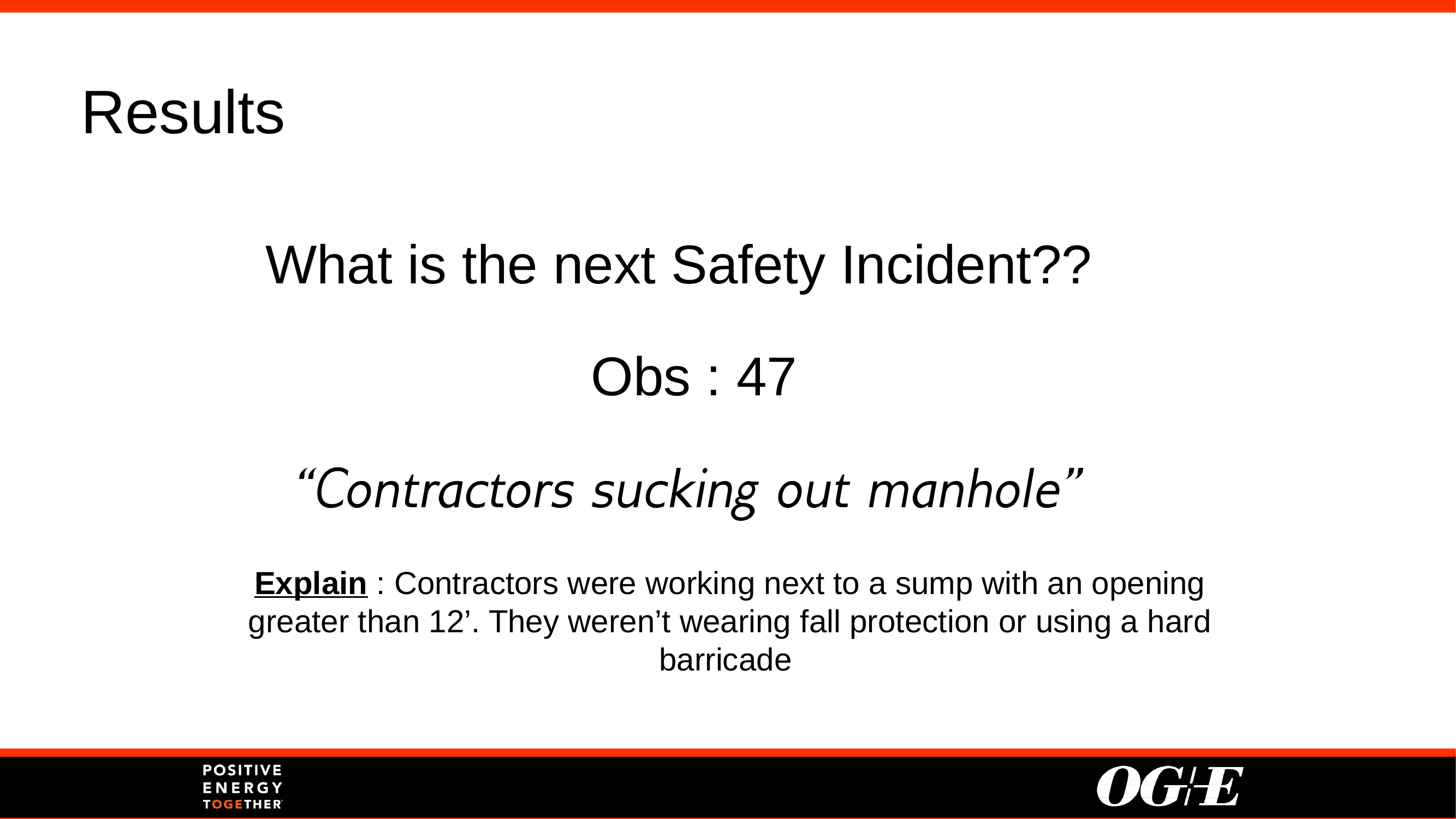

Results
What is the next Safety Incident??
Obs : 47
“Contractors sucking out manhole”
Explain : Contractors were working next to a sump with an opening greater than 12’. They weren’t wearing fall protection or using a hard barricade